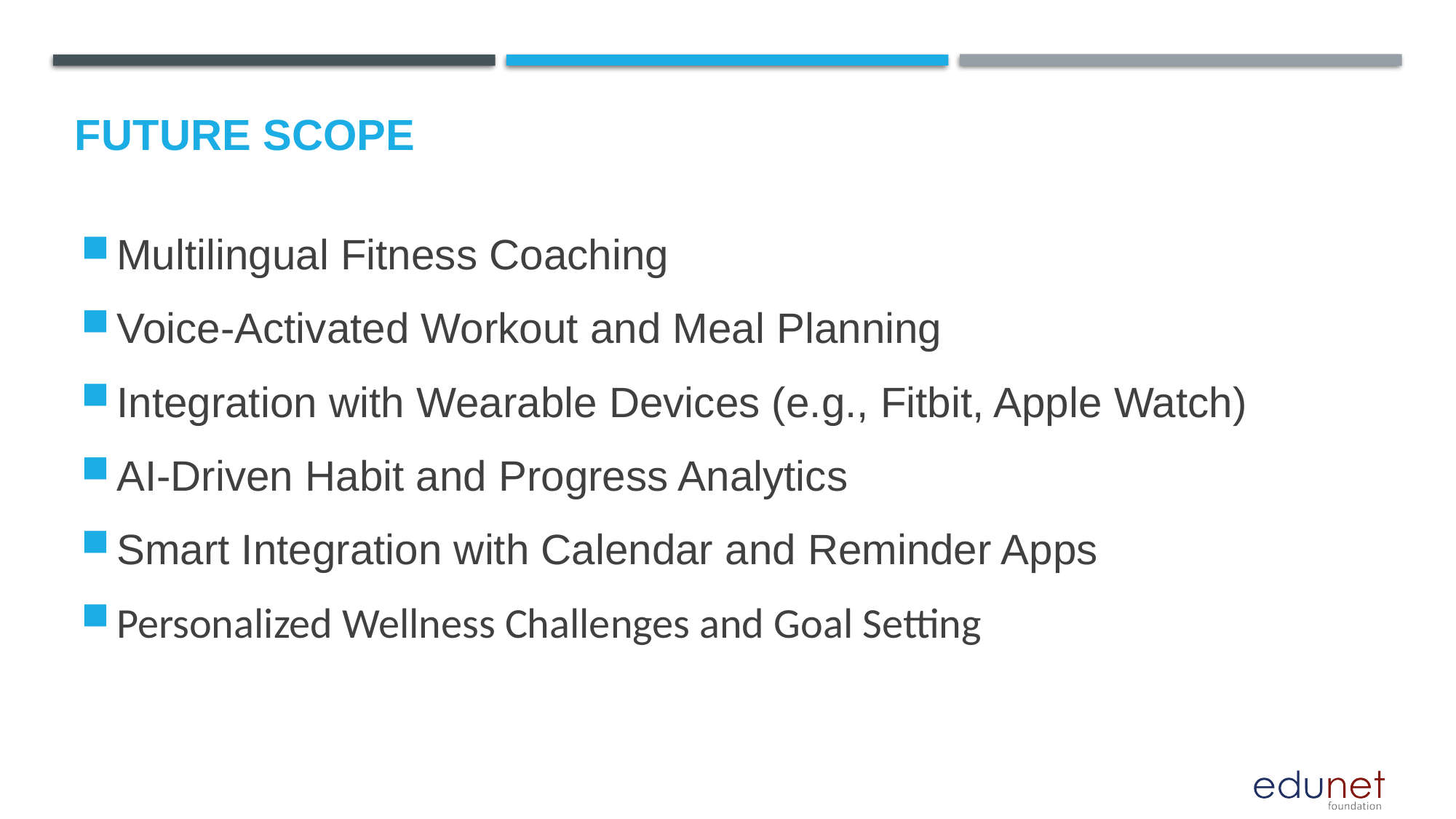

Future scope
Multilingual Fitness Coaching
Voice-Activated Workout and Meal Planning
Integration with Wearable Devices (e.g., Fitbit, Apple Watch)
AI-Driven Habit and Progress Analytics
Smart Integration with Calendar and Reminder Apps
Personalized Wellness Challenges and Goal Setting